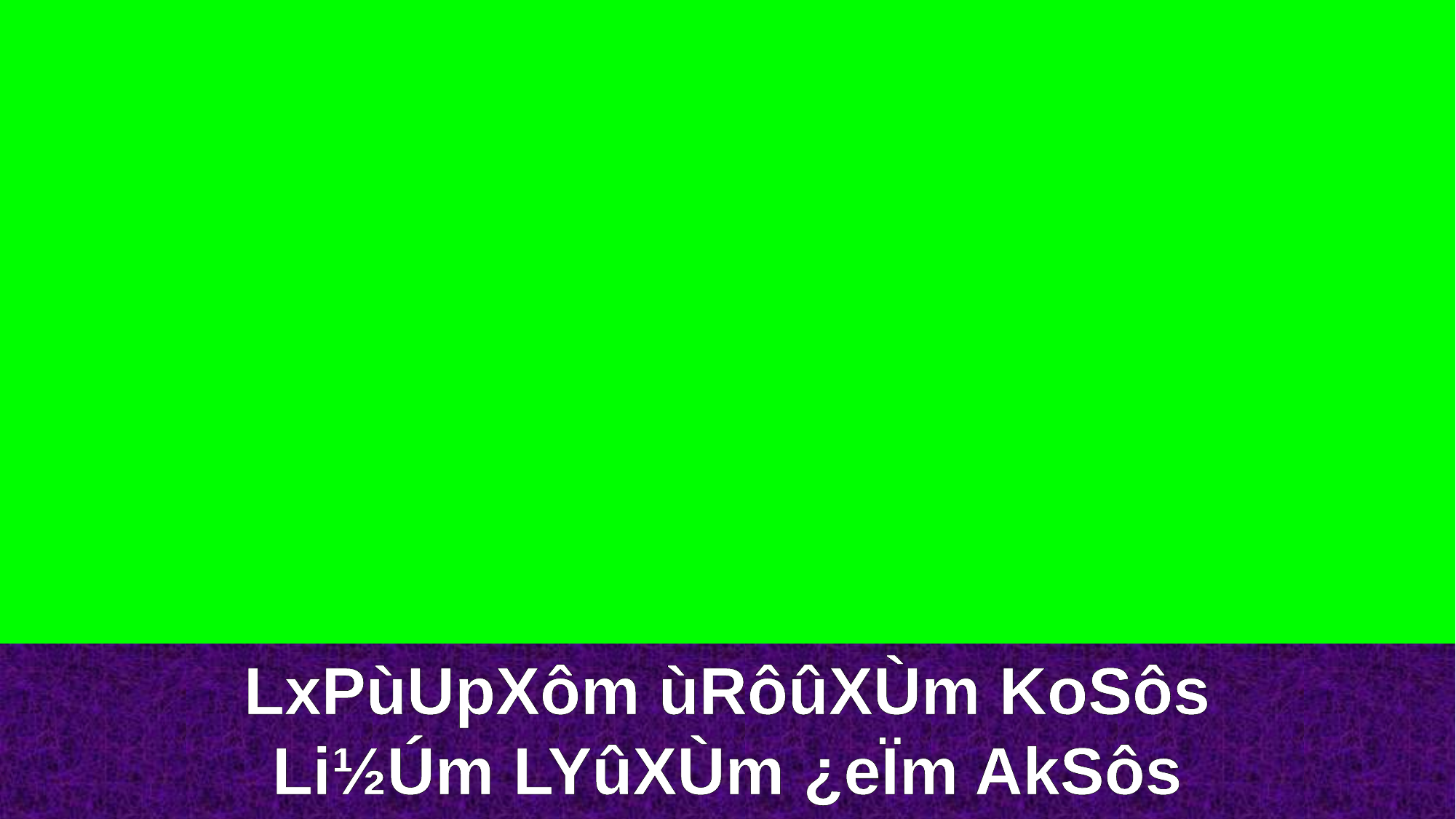

LxPùUpXôm ùRôûXÙm KoSôs Li½Úm LYûXÙm ¿eÏm AkSôs